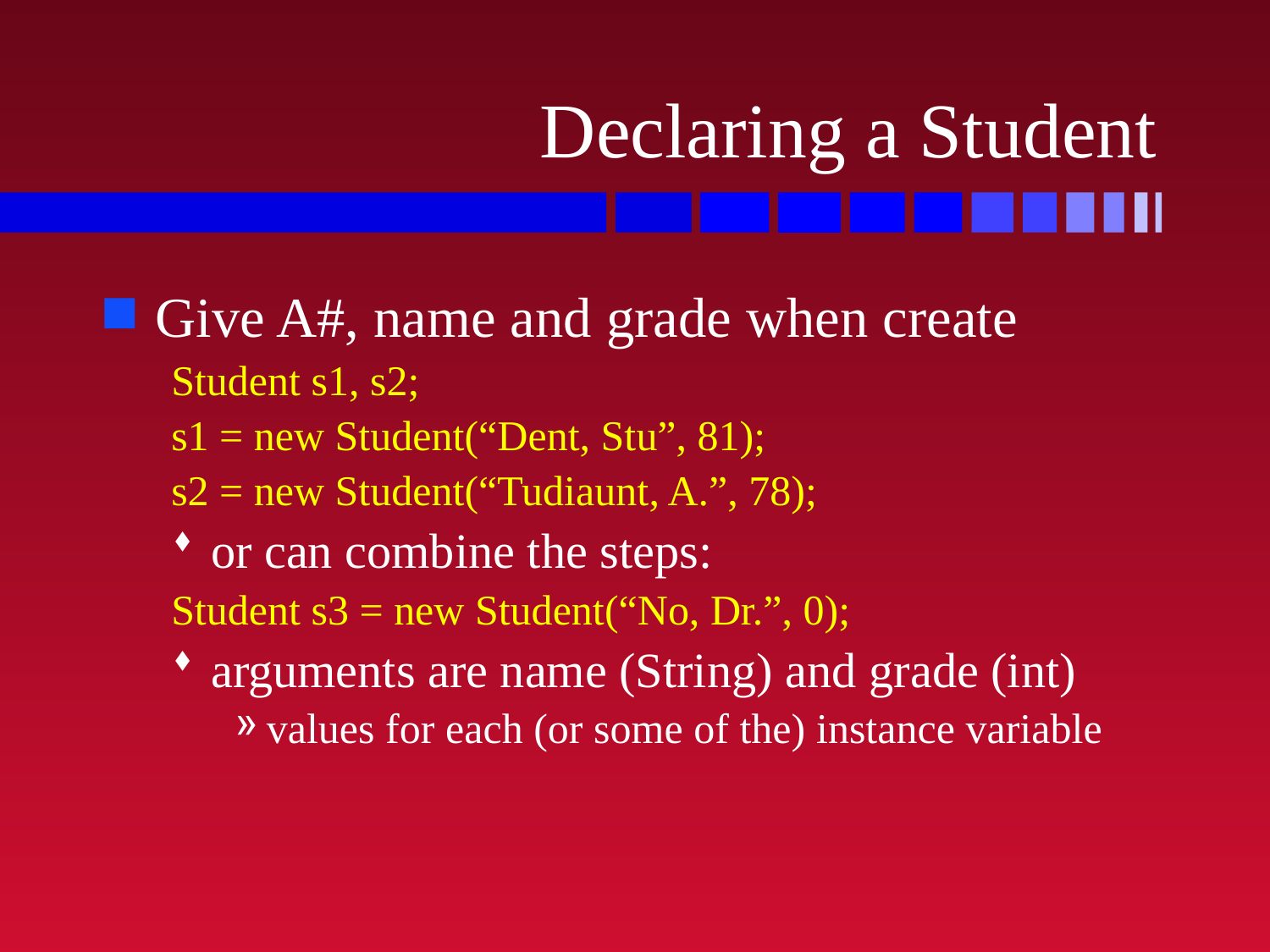

# Declaring a Student
Give A#, name and grade when create
Student s1, s2;
s1 = new Student(“Dent, Stu”, 81);
s2 = new Student(“Tudiaunt, A.”, 78);
or can combine the steps:
Student s3 = new Student(“No, Dr.”, 0);
arguments are name (String) and grade (int)
values for each (or some of the) instance variable